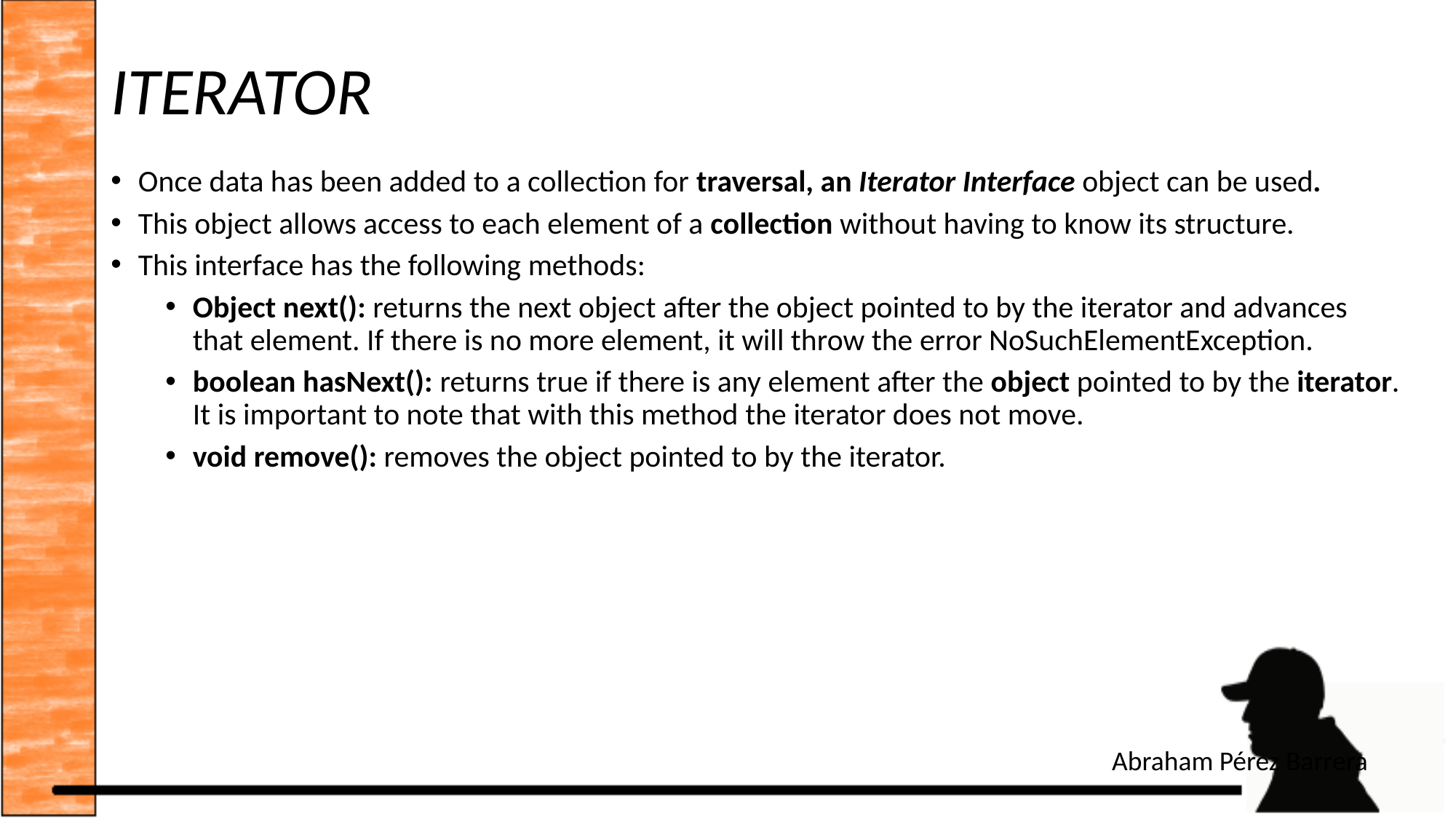

# ITERATOR
Once data has been added to a collection for traversal, an Iterator Interface object can be used.
This object allows access to each element of a collection without having to know its structure.
This interface has the following methods:
Object next(): returns the next object after the object pointed to by the iterator and advances that element. If there is no more element, it will throw the error NoSuchElementException.
boolean hasNext(): returns true if there is any element after the object pointed to by the iterator. It is important to note that with this method the iterator does not move.
void remove(): removes the object pointed to by the iterator.